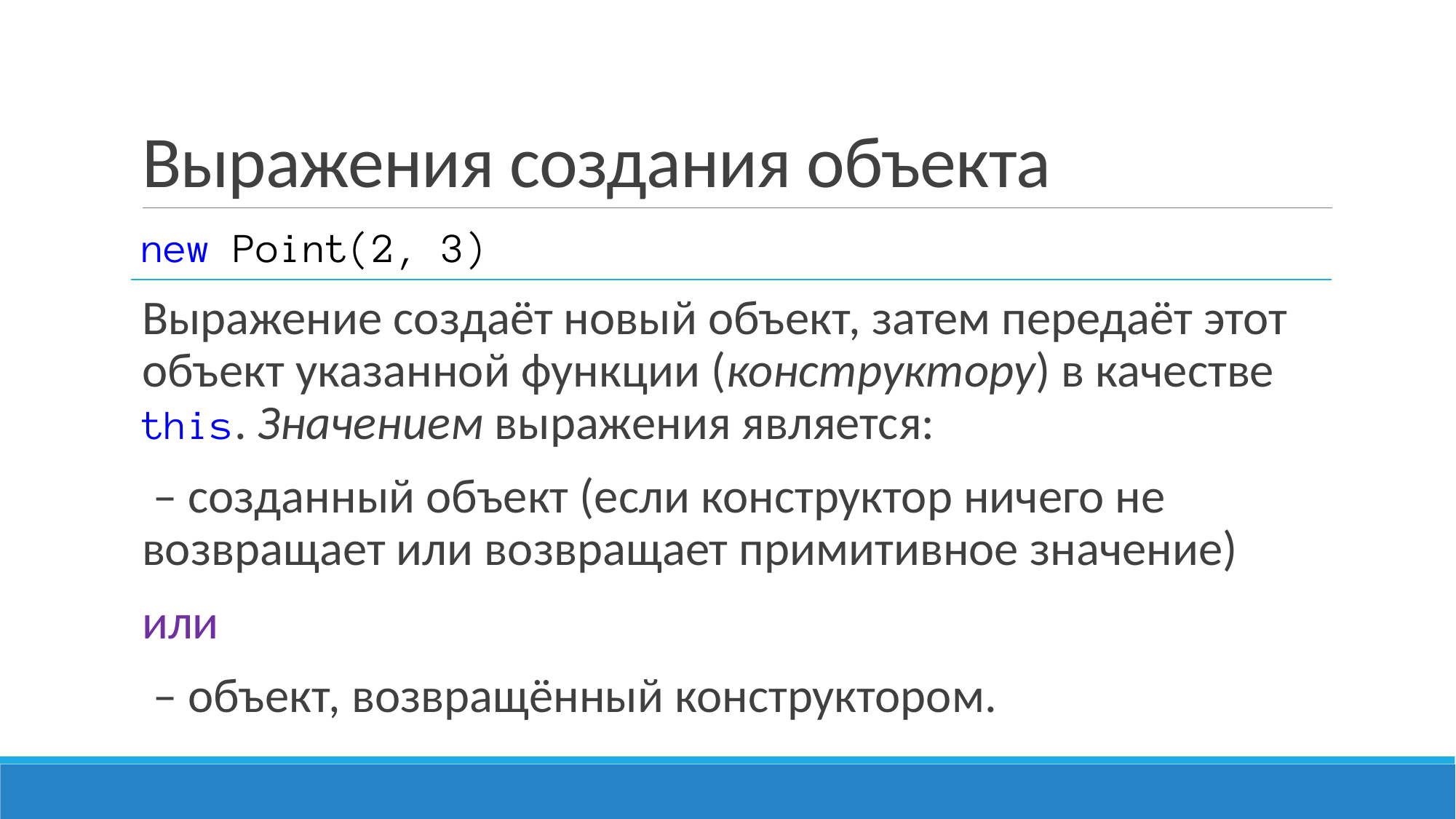

# Выражения создания объекта
new Point(2, 3)
Выражение создаёт новый объект, затем передаёт этот объект указанной функции (конструктору) в качестве this. Значением выражения является:
 – созданный объект (если конструктор ничего не возвращает или возвращает примитивное значение)
или
 – объект, возвращённый конструктором.